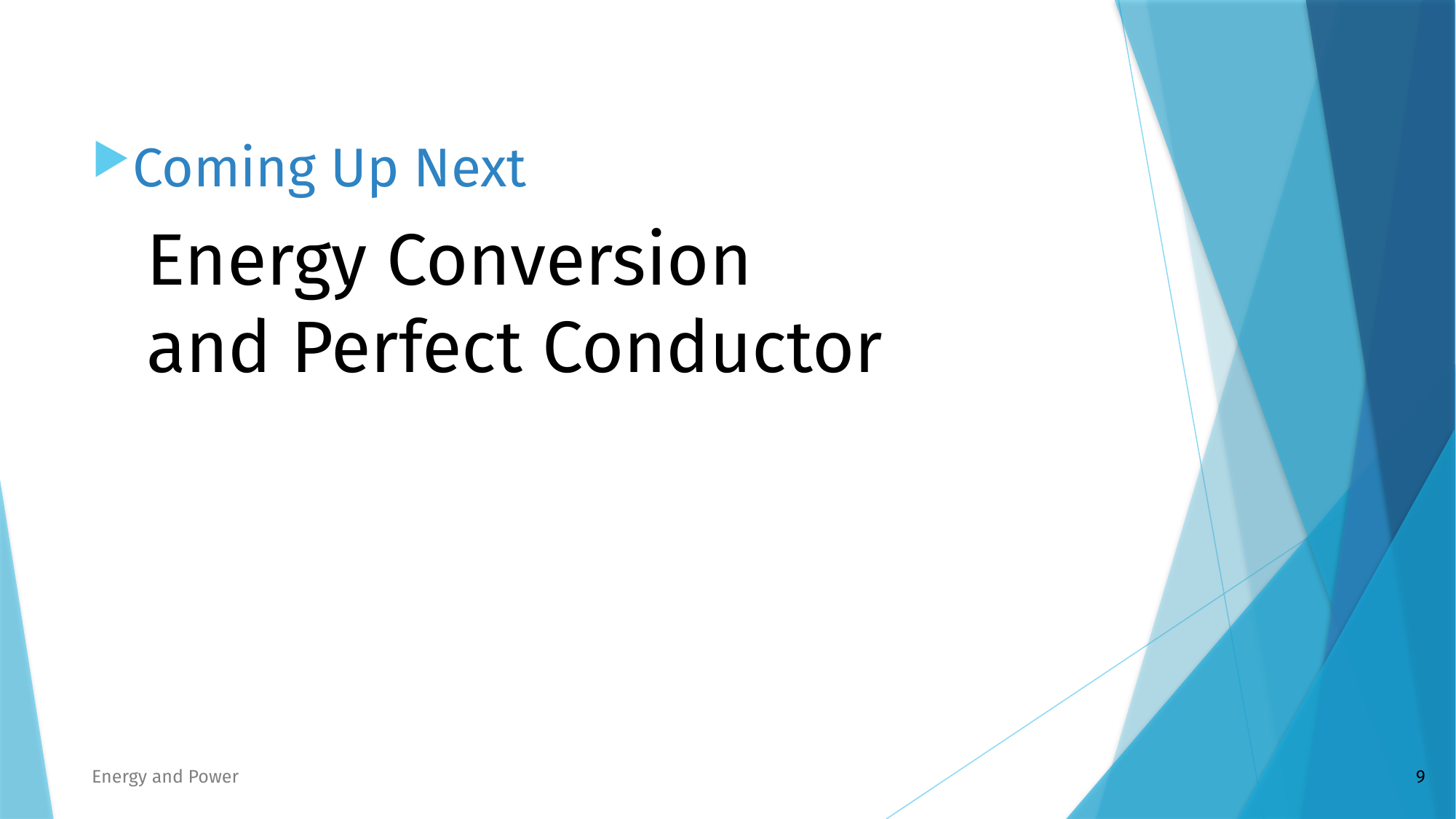

Coming Up Next
Energy Conversion
and Perfect Conductor
Energy and Power
9